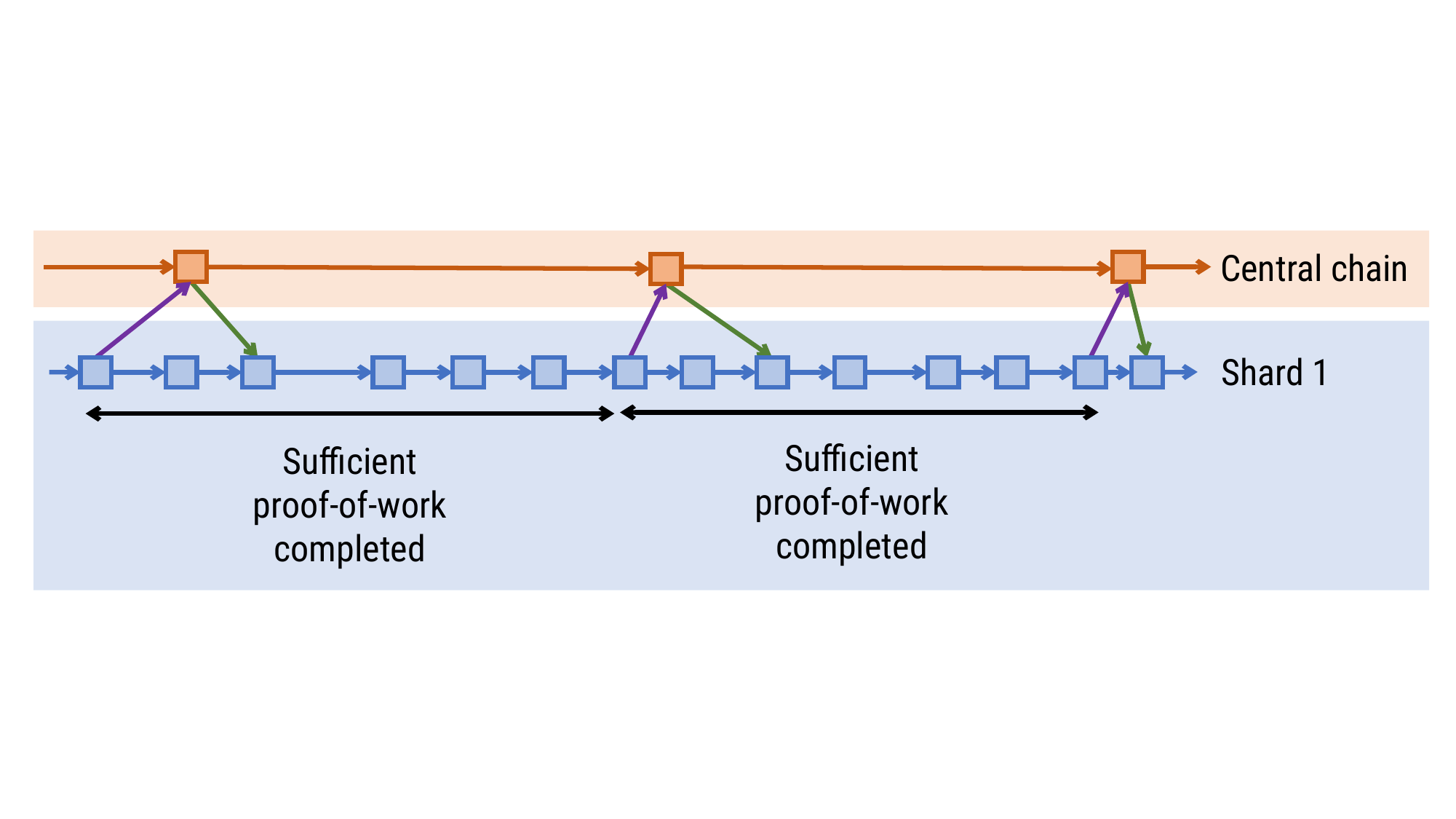

Central chain

Shard 1

Sufficient
proof-of-work
completed
Sufficient
proof-of-work
completed